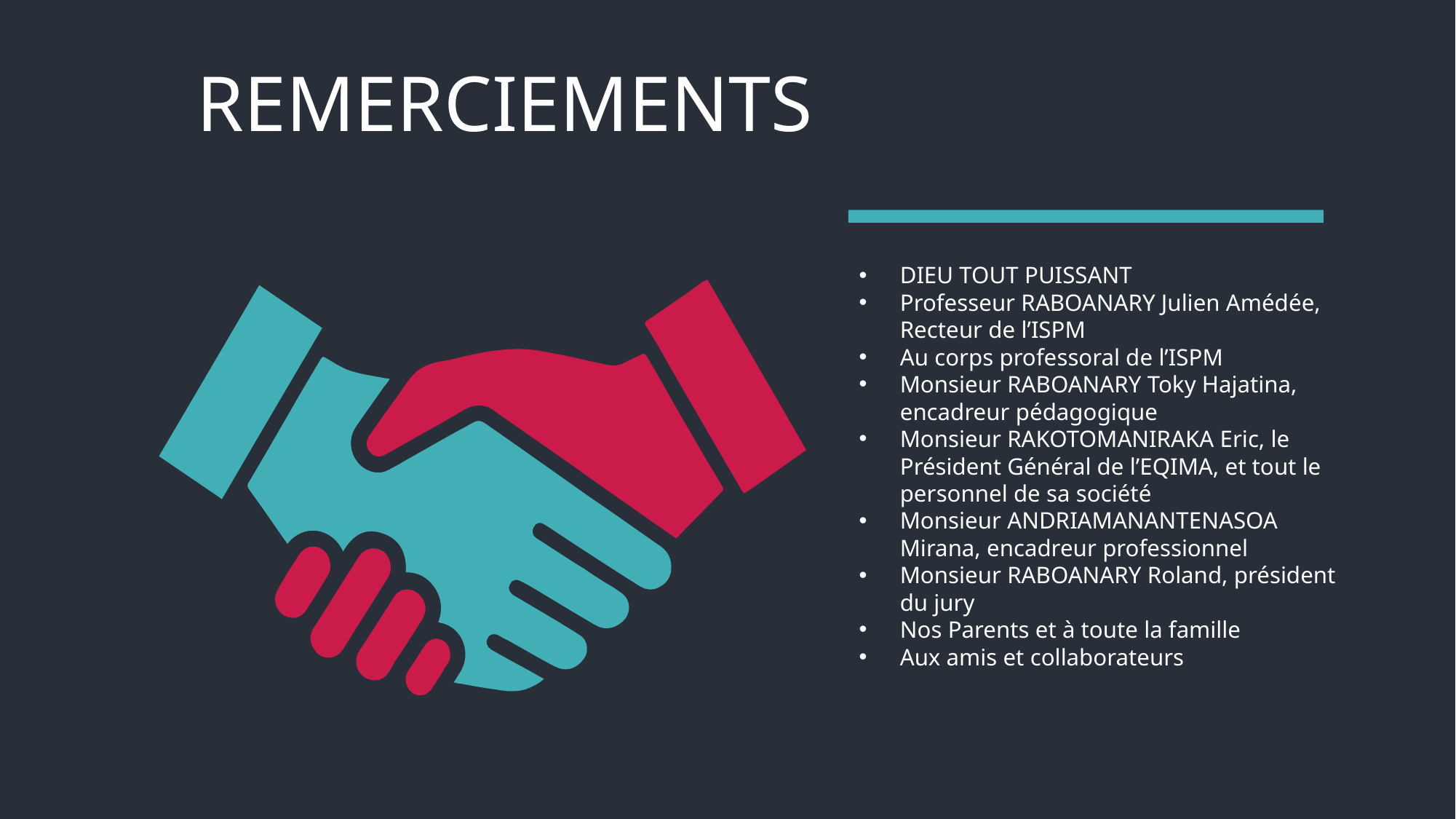

REMERCIEMENTS

DIEU TOUT PUISSANT
Professeur RABOANARY Julien Amédée, Recteur de l’ISPM
Au corps professoral de l’ISPM
Monsieur RABOANARY Toky Hajatina, encadreur pédagogique
Monsieur RAKOTOMANIRAKA Eric, le Président Général de l’EQIMA, et tout le personnel de sa société
Monsieur ANDRIAMANANTENASOA Mirana, encadreur professionnel
Monsieur RABOANARY Roland, président du jury
Nos Parents et à toute la famille
Aux amis et collaborateurs